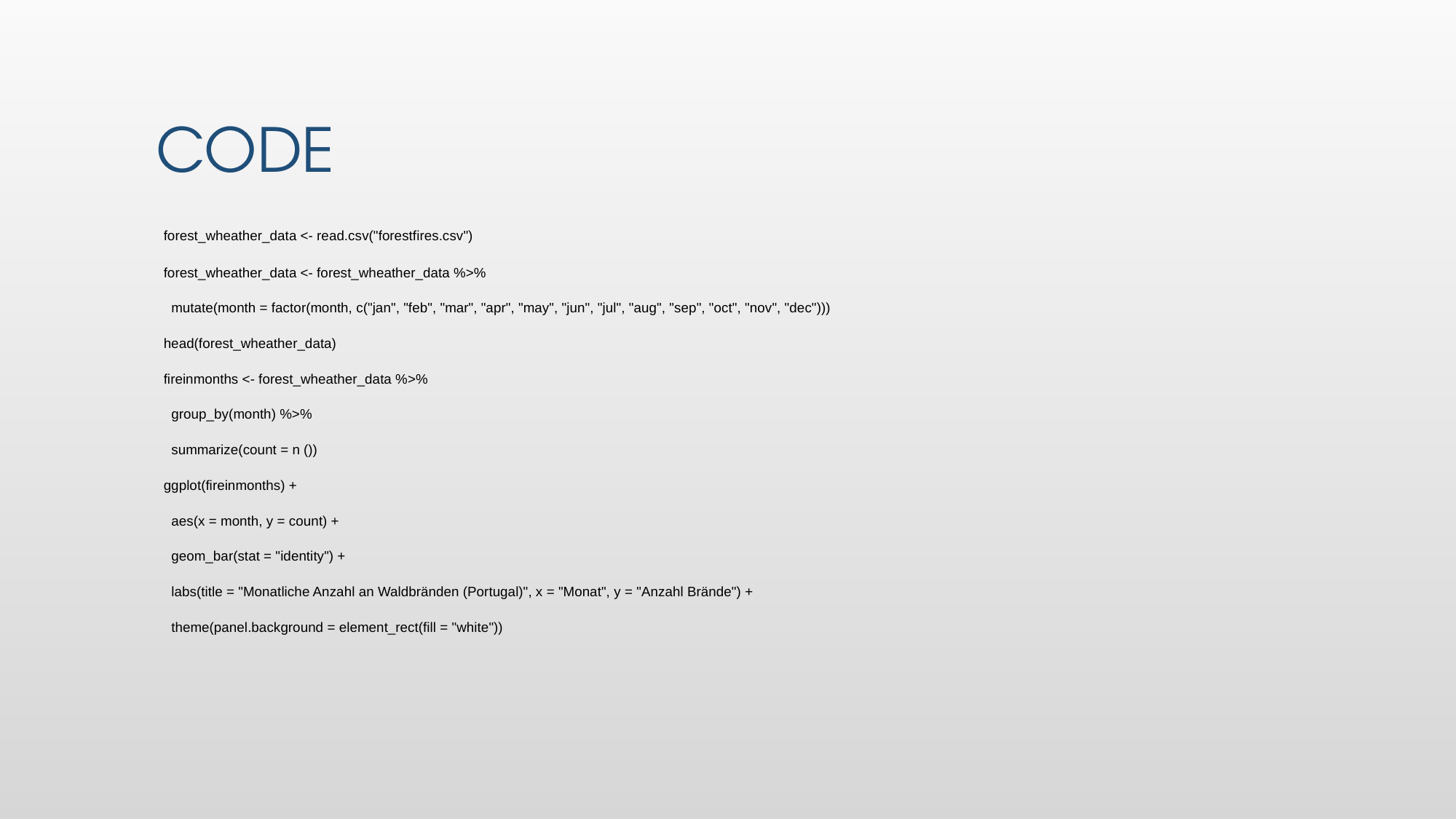

# Code
forest_wheather_data <- read.csv("forestfires.csv")
forest_wheather_data <- forest_wheather_data %>%
  mutate(month = factor(month, c("jan", "feb", "mar", "apr", "may", "jun", "jul", "aug", "sep", "oct", "nov", "dec")))
head(forest_wheather_data)
fireinmonths <- forest_wheather_data %>%
  group_by(month) %>%
  summarize(count = n ())
ggplot(fireinmonths) +
  aes(x = month, y = count) +
  geom_bar(stat = "identity") +
  labs(title = "Monatliche Anzahl an Waldbränden (Portugal)", x = "Monat", y = "Anzahl Brände") +
  theme(panel.background = element_rect(fill = "white"))